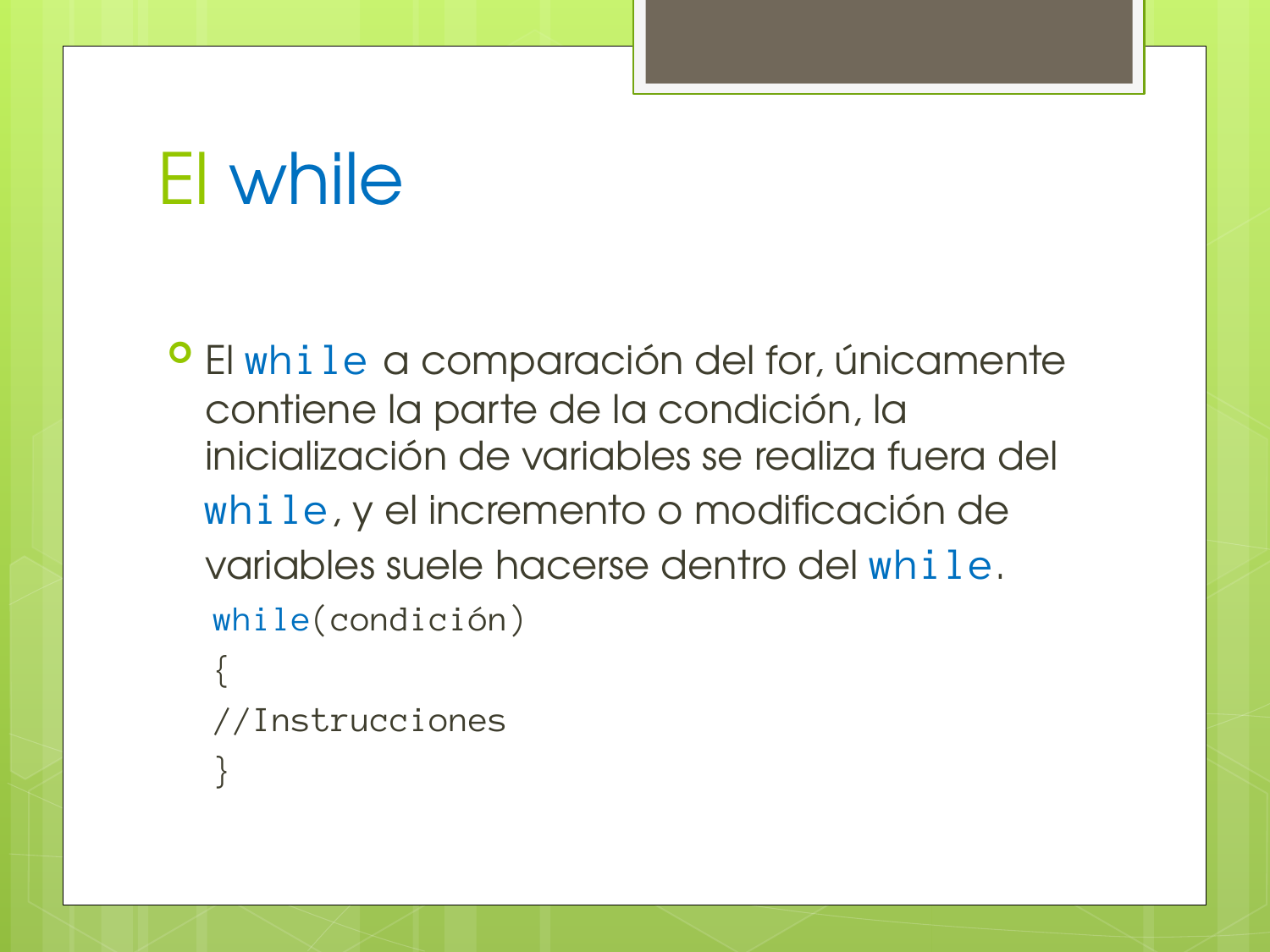

# El while
El while a comparación del for, únicamente contiene la parte de la condición, la inicialización de variables se realiza fuera del while, y el incremento o modificación de variables suele hacerse dentro del while.
while(condición)
{
//Instrucciones
}